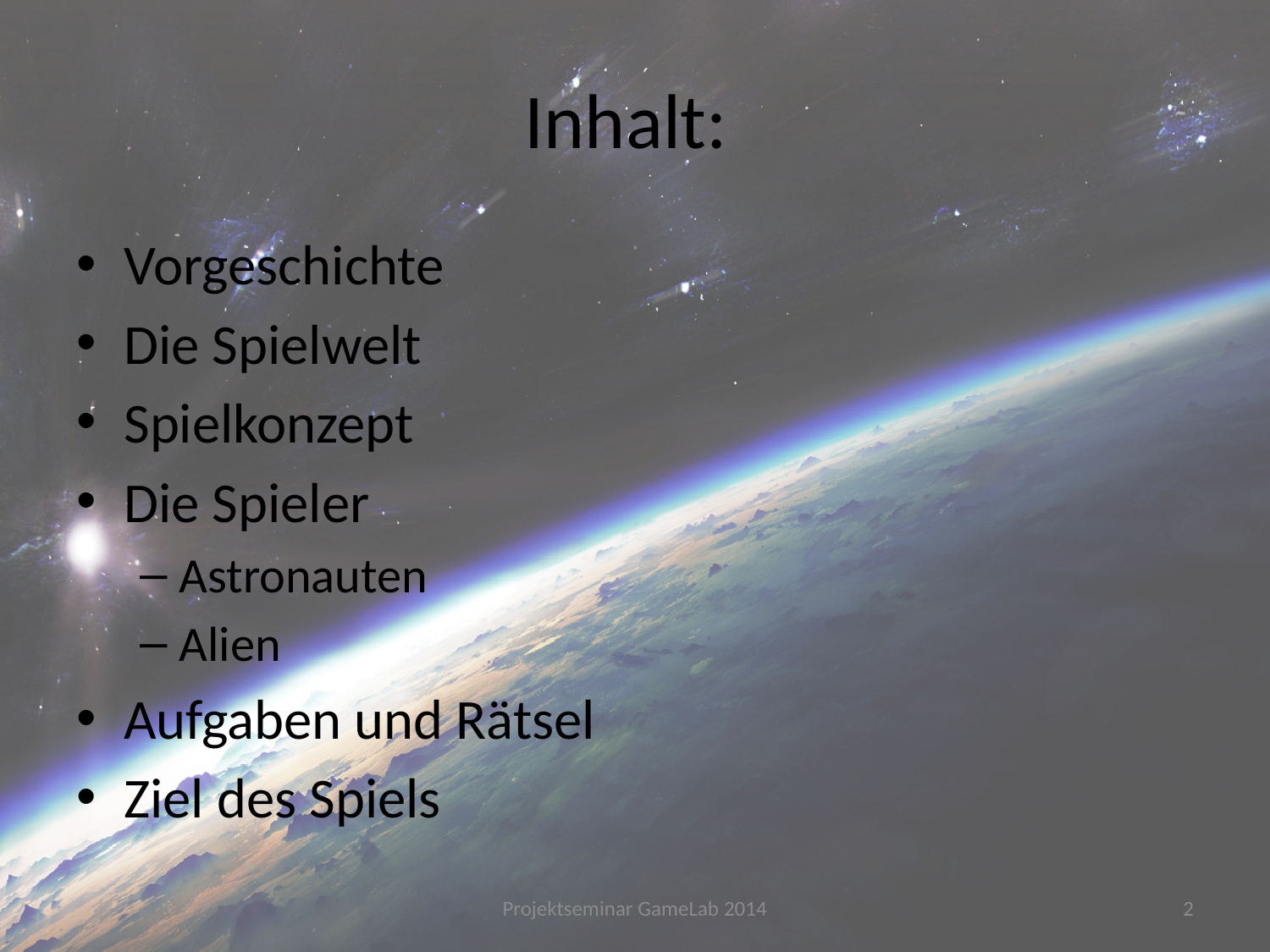

# Inhalt:
Vorgeschichte
Die Spielwelt
Spielkonzept
Die Spieler
Astronauten
Alien
Aufgaben und Rätsel
Ziel des Spiels

Projektseminar GameLab 2014
2